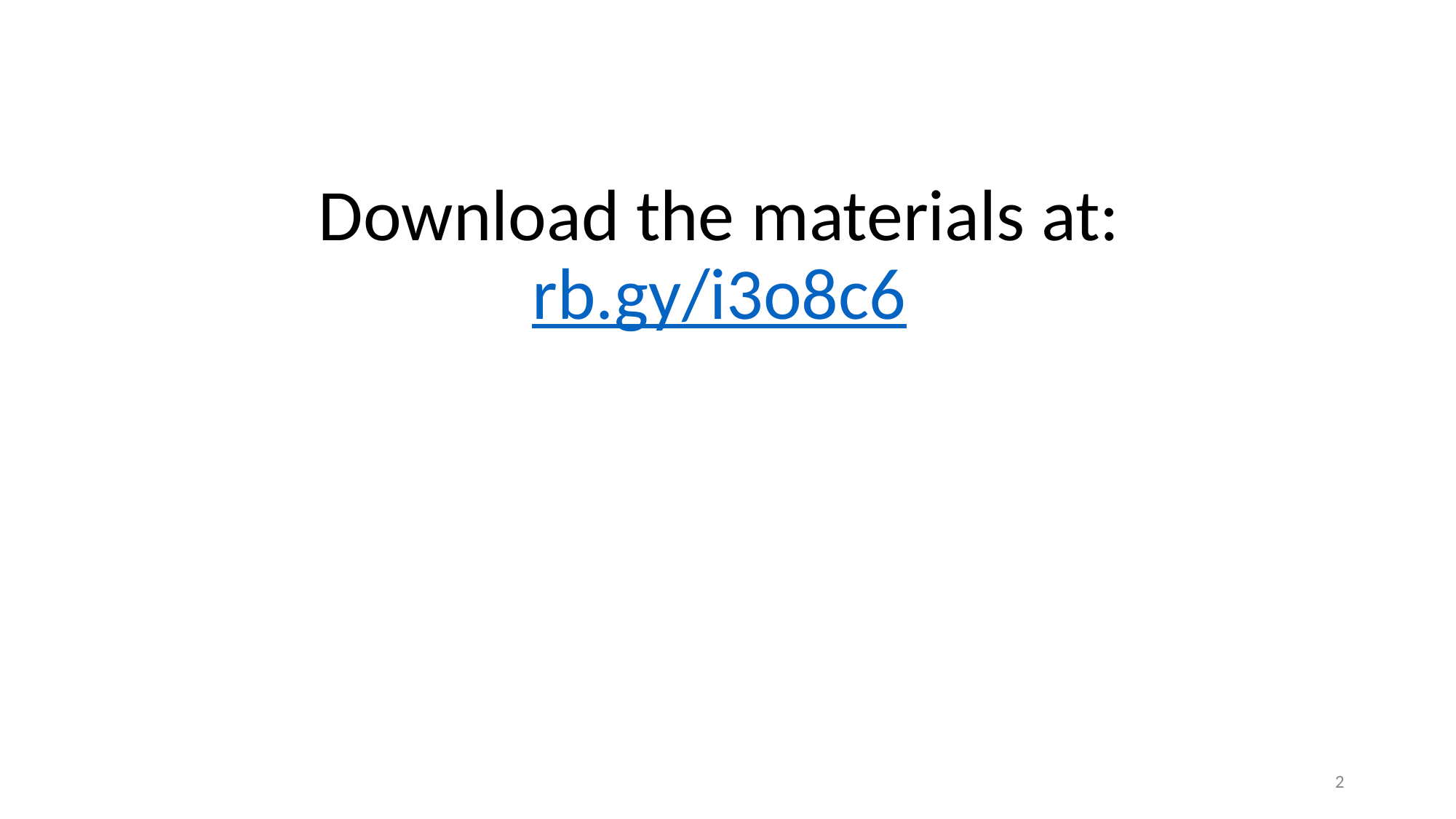

# Download the materials at: rb.gy/i3o8c6

2